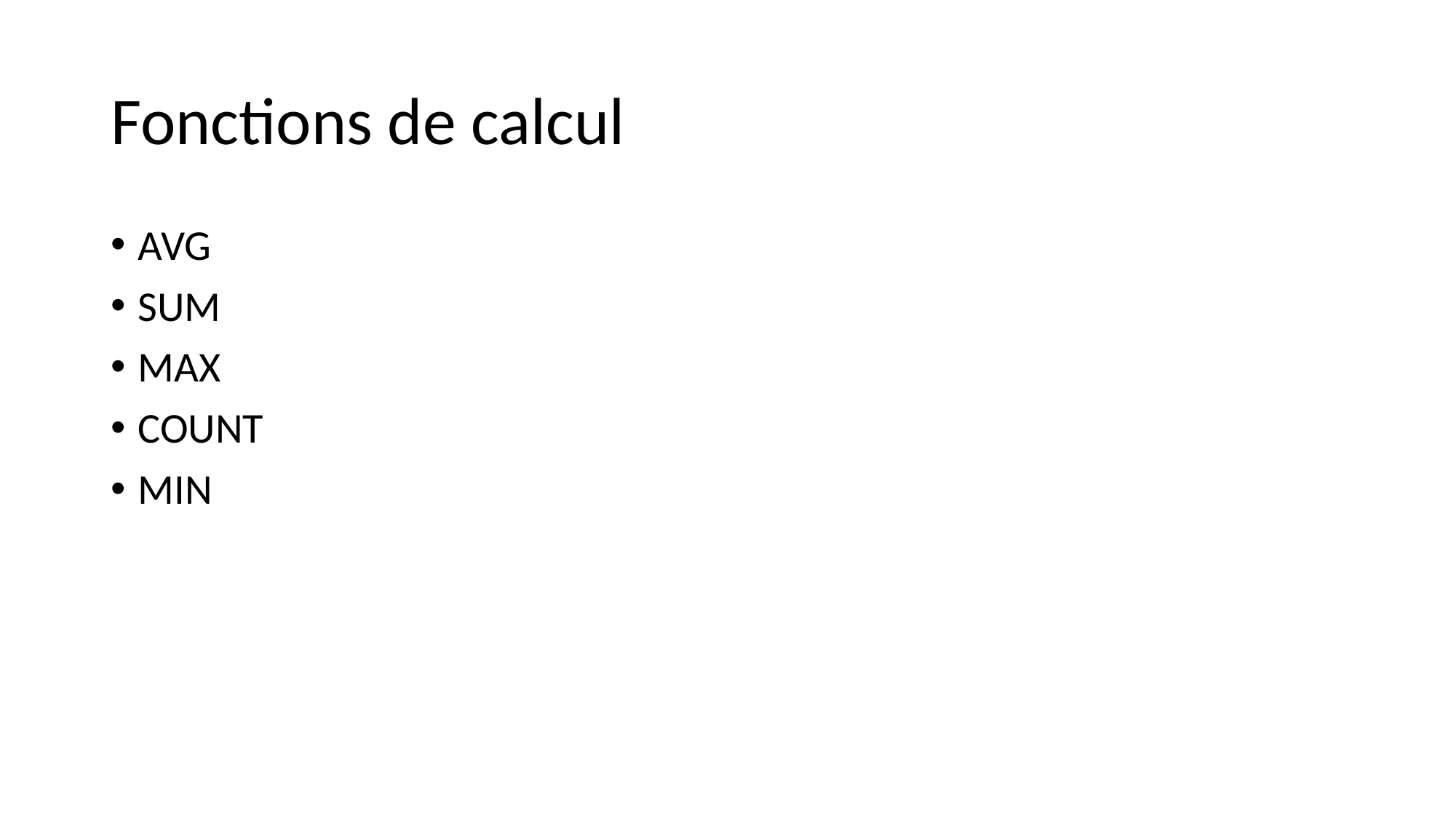

# Fonctions de calcul
AVG
SUM
MAX
COUNT
MIN